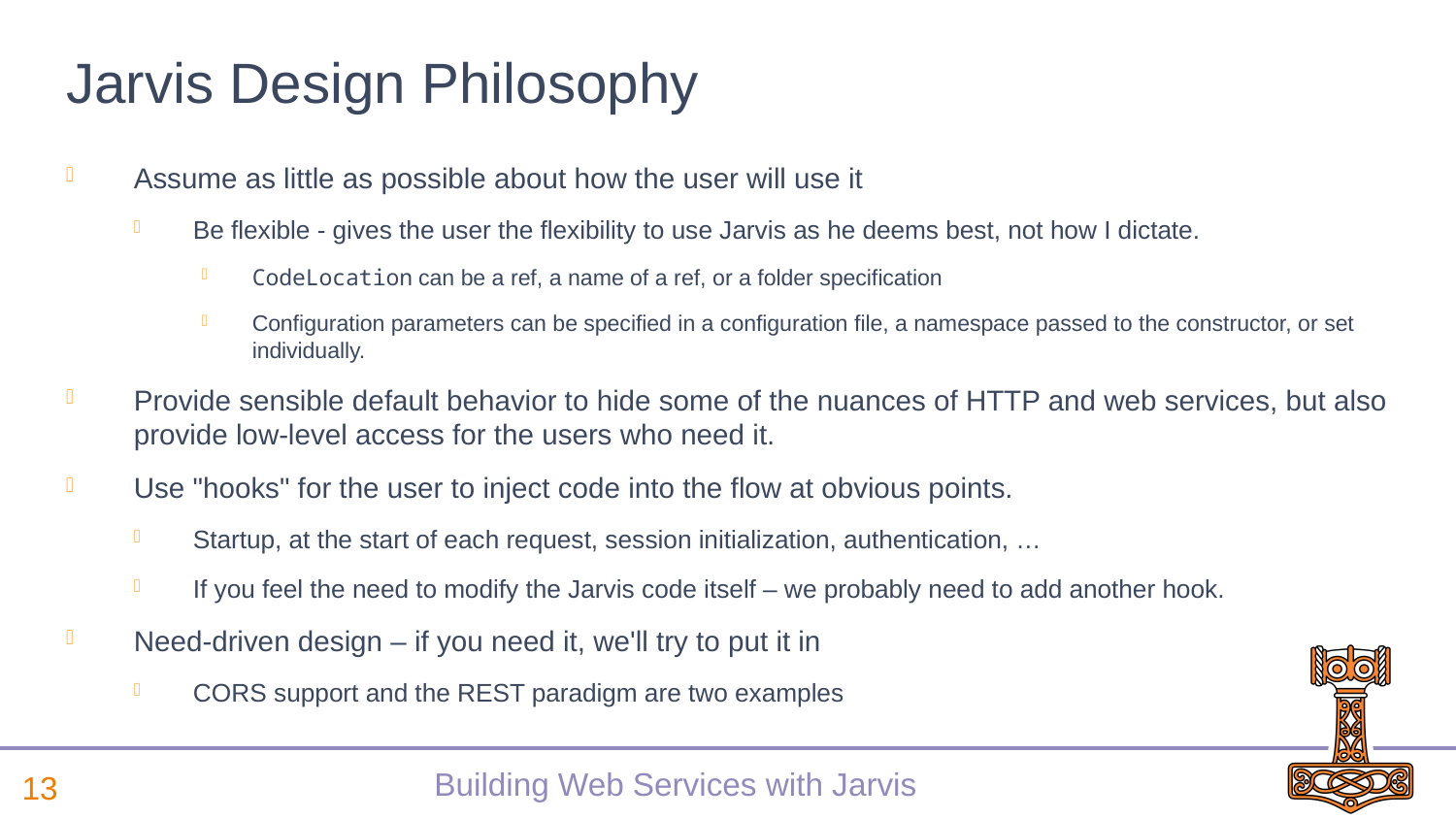

# Jarvis Design Philosophy
Assume as little as possible about how the user will use it
Be flexible - gives the user the flexibility to use Jarvis as he deems best, not how I dictate.
CodeLocation can be a ref, a name of a ref, or a folder specification
Configuration parameters can be specified in a configuration file, a namespace passed to the constructor, or set individually.
Provide sensible default behavior to hide some of the nuances of HTTP and web services, but also provide low-level access for the users who need it.
Use "hooks" for the user to inject code into the flow at obvious points.
Startup, at the start of each request, session initialization, authentication, …
If you feel the need to modify the Jarvis code itself – we probably need to add another hook.
Need-driven design – if you need it, we'll try to put it in
CORS support and the REST paradigm are two examples